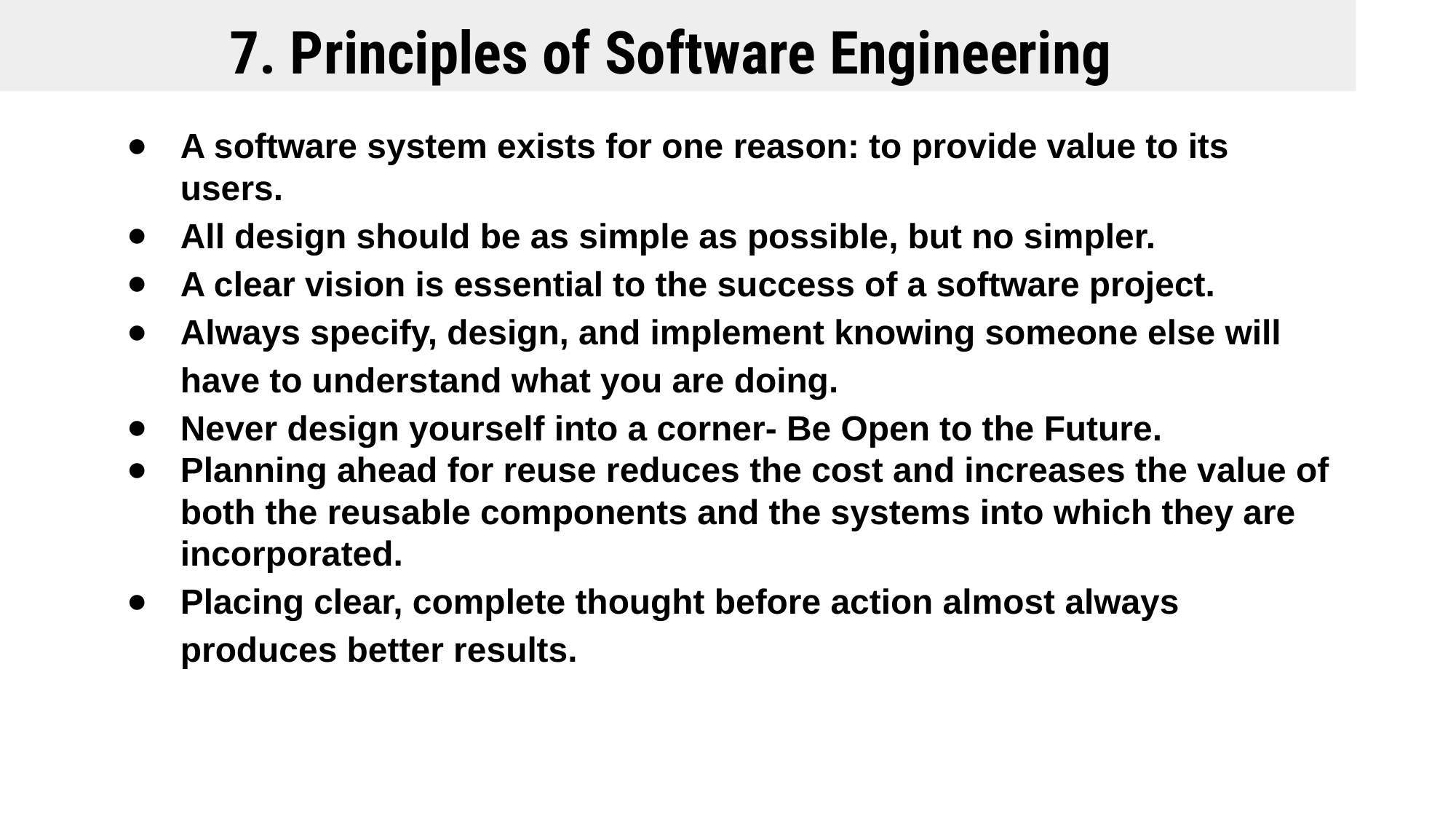

# 7. Principles of Software Engineering
A software system exists for one reason: to provide value to its users.
All design should be as simple as possible, but no simpler.
A clear vision is essential to the success of a software project.
Always specify, design, and implement knowing someone else will have to understand what you are doing.
Never design yourself into a corner- Be Open to the Future.
Planning ahead for reuse reduces the cost and increases the value of both the reusable components and the systems into which they are incorporated.
Placing clear, complete thought before action almost always produces better results.